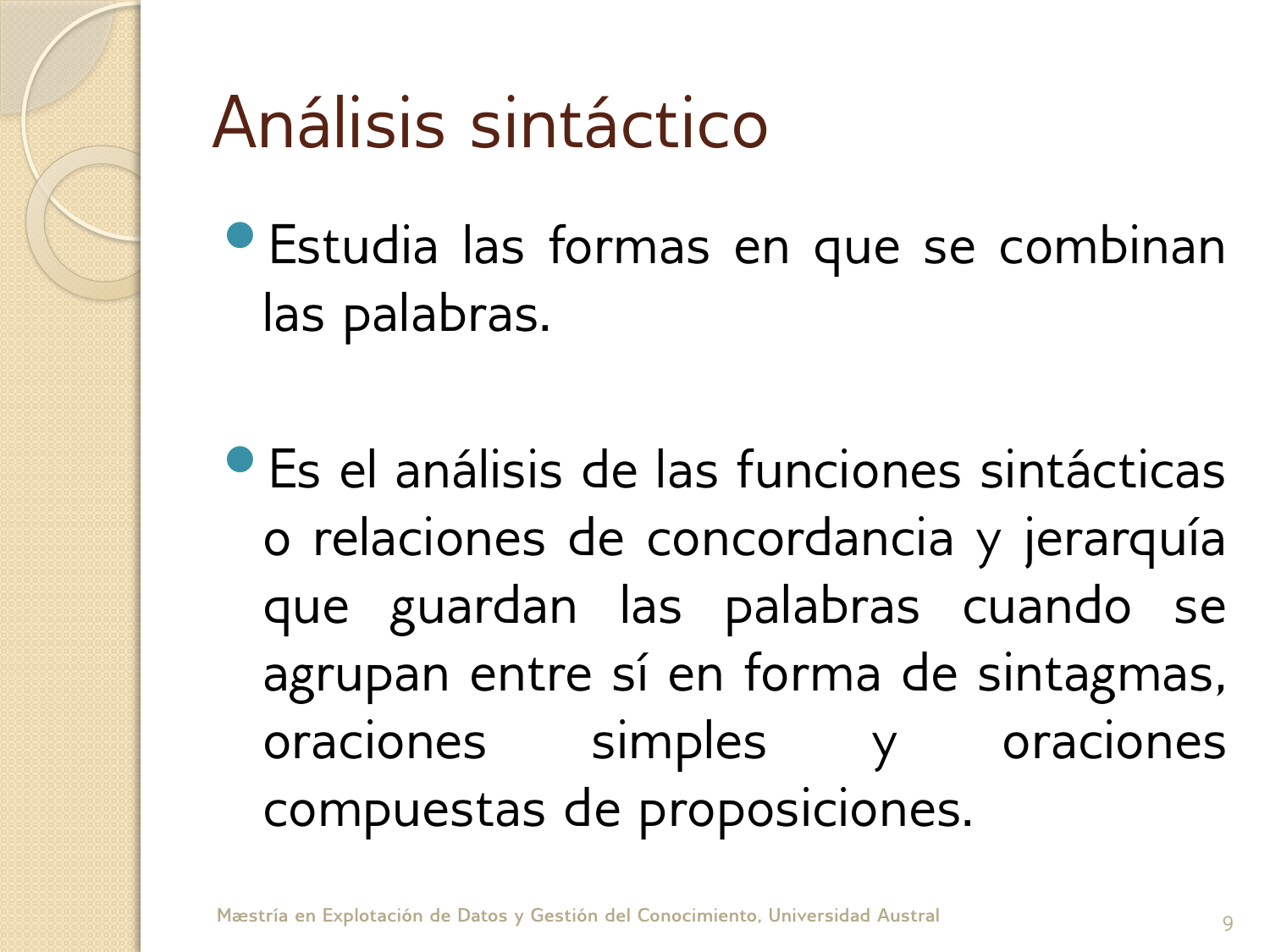

# Análisis sintáctico
Estudia las formas en que se combinan las palabras.

Es el análisis de las funciones sintácticas o relaciones de concordancia y jerarquía que guardan las palabras cuando se agrupan entre sí en forma de sintagmas, oraciones simples y oraciones compuestas de proposiciones.
9
 Maestría en Explotación de Datos y Gestión del Conocimiento, Universidad Austral